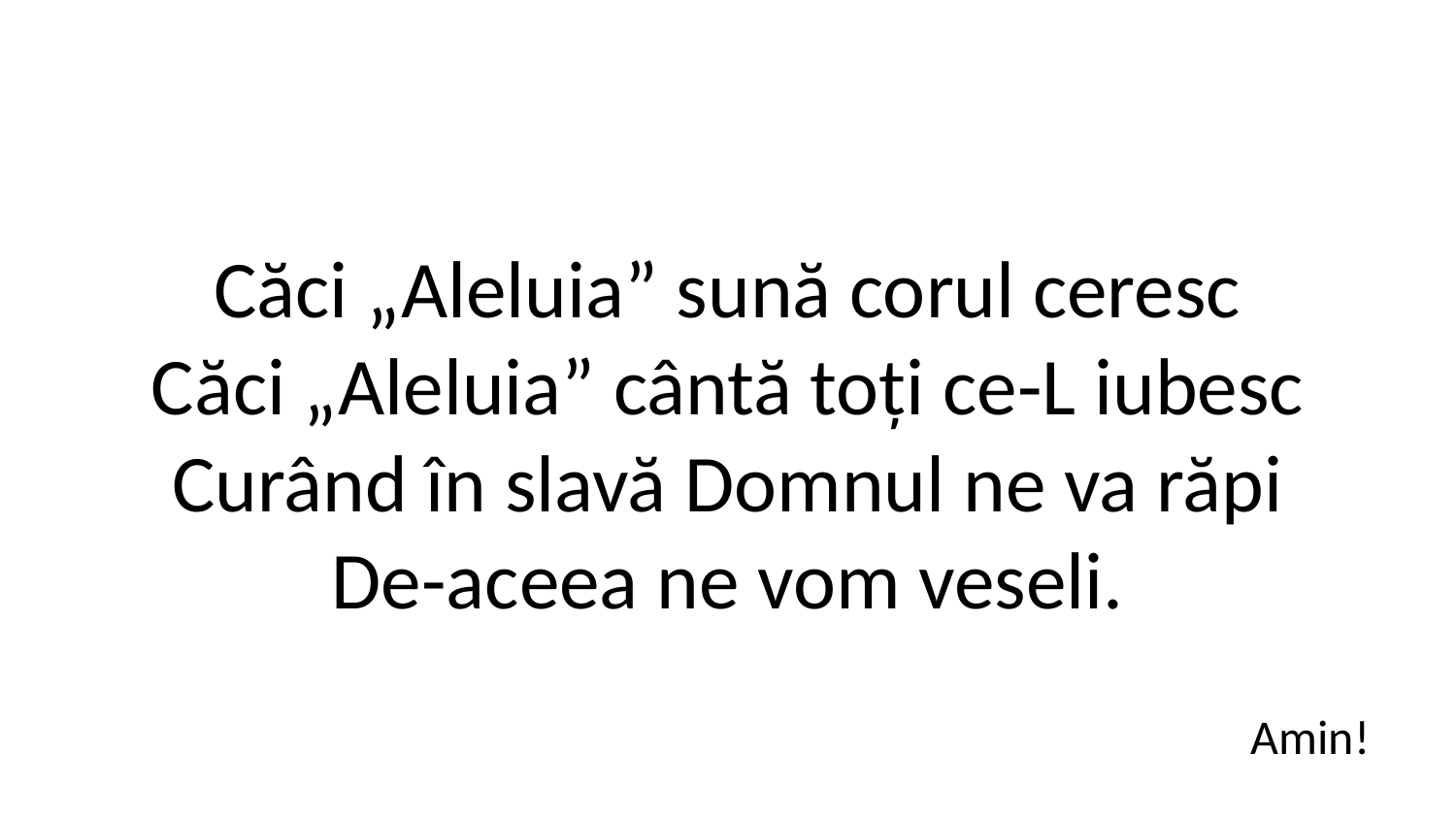

Căci „Aleluia” sună corul ceresc
Căci „Aleluia” cântă toți ce-L iubesc
Curând în slavă Domnul ne va răpi
De-aceea ne vom veseli.

Amin!